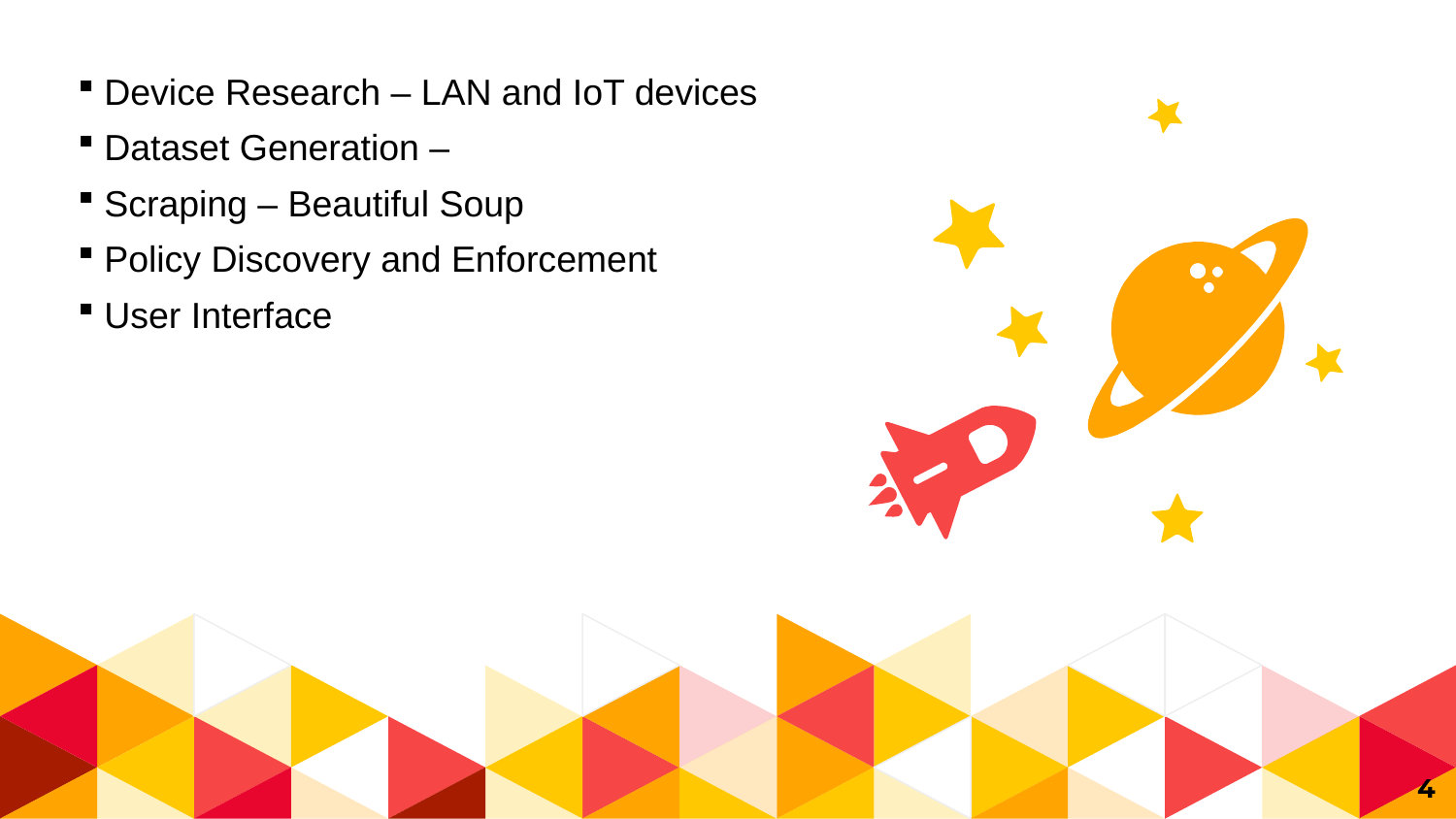

Device Research – LAN and IoT devices
 Dataset Generation –
 Scraping – Beautiful Soup
 Policy Discovery and Enforcement
 User Interface

4